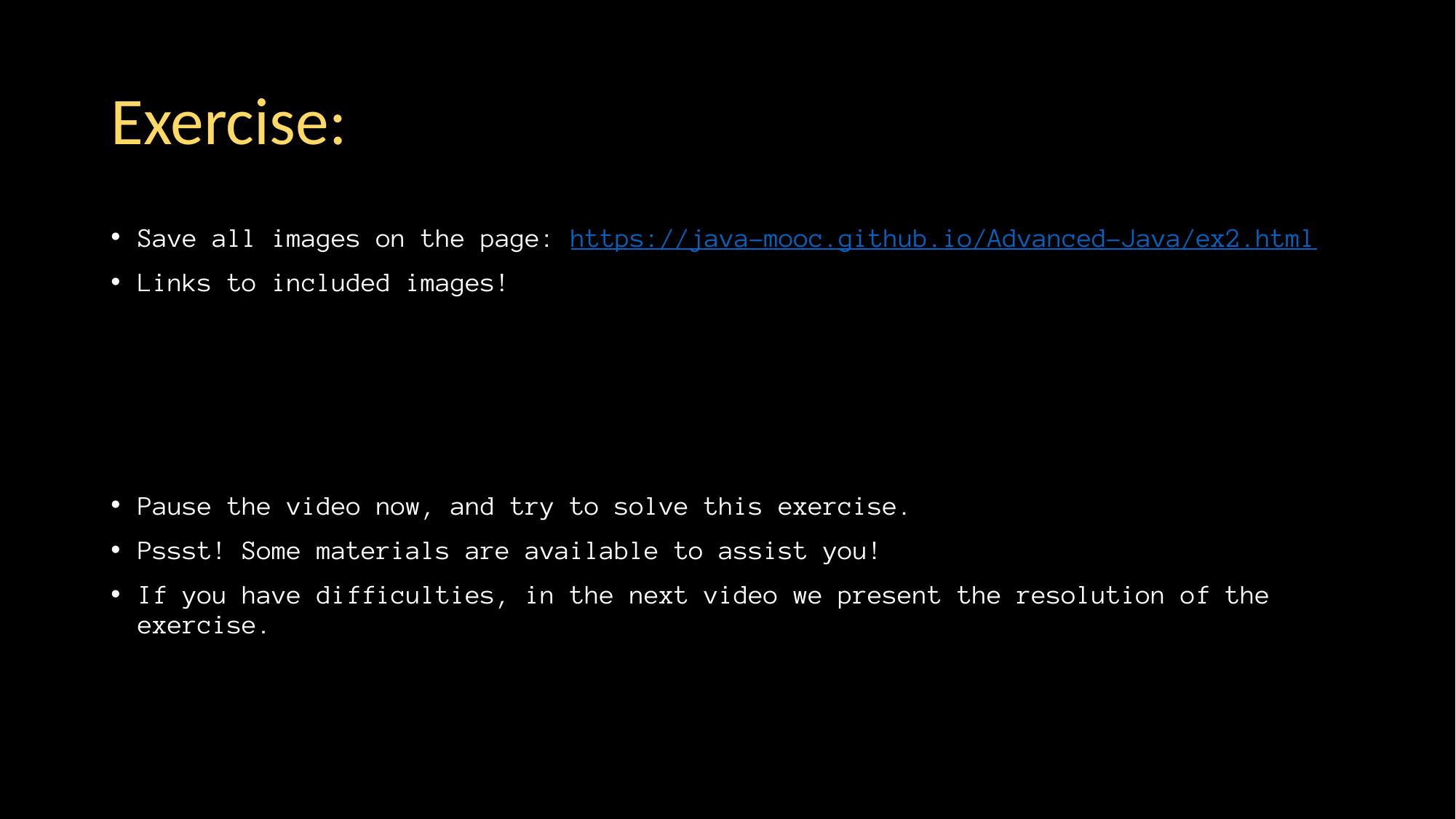

# Exercise:
Save all images on the page: https://java-mooc.github.io/Advanced-Java/ex2.html
Links to included images!

Pause the video now, and try to solve this exercise.
Pssst! Some materials are available to assist you!
If you have difficulties, in the next video we present the resolution of the exercise.